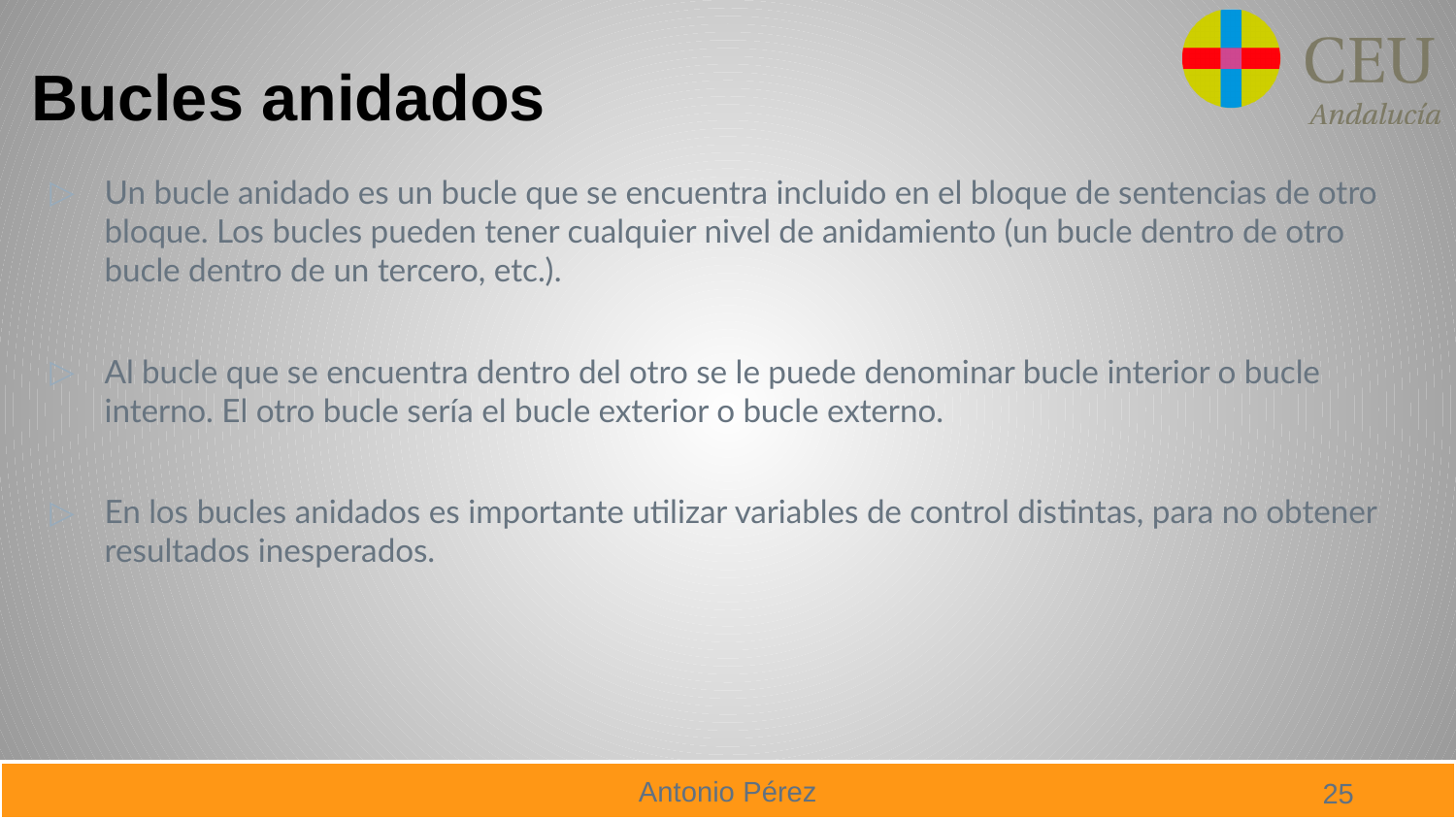

# Bucles anidados
Un bucle anidado es un bucle que se encuentra incluido en el bloque de sentencias de otro bloque. Los bucles pueden tener cualquier nivel de anidamiento (un bucle dentro de otro bucle dentro de un tercero, etc.).

Al bucle que se encuentra dentro del otro se le puede denominar bucle interior o bucle interno. El otro bucle sería el bucle exterior o bucle externo.

En los bucles anidados es importante utilizar variables de control distintas, para no obtener resultados inesperados.
25